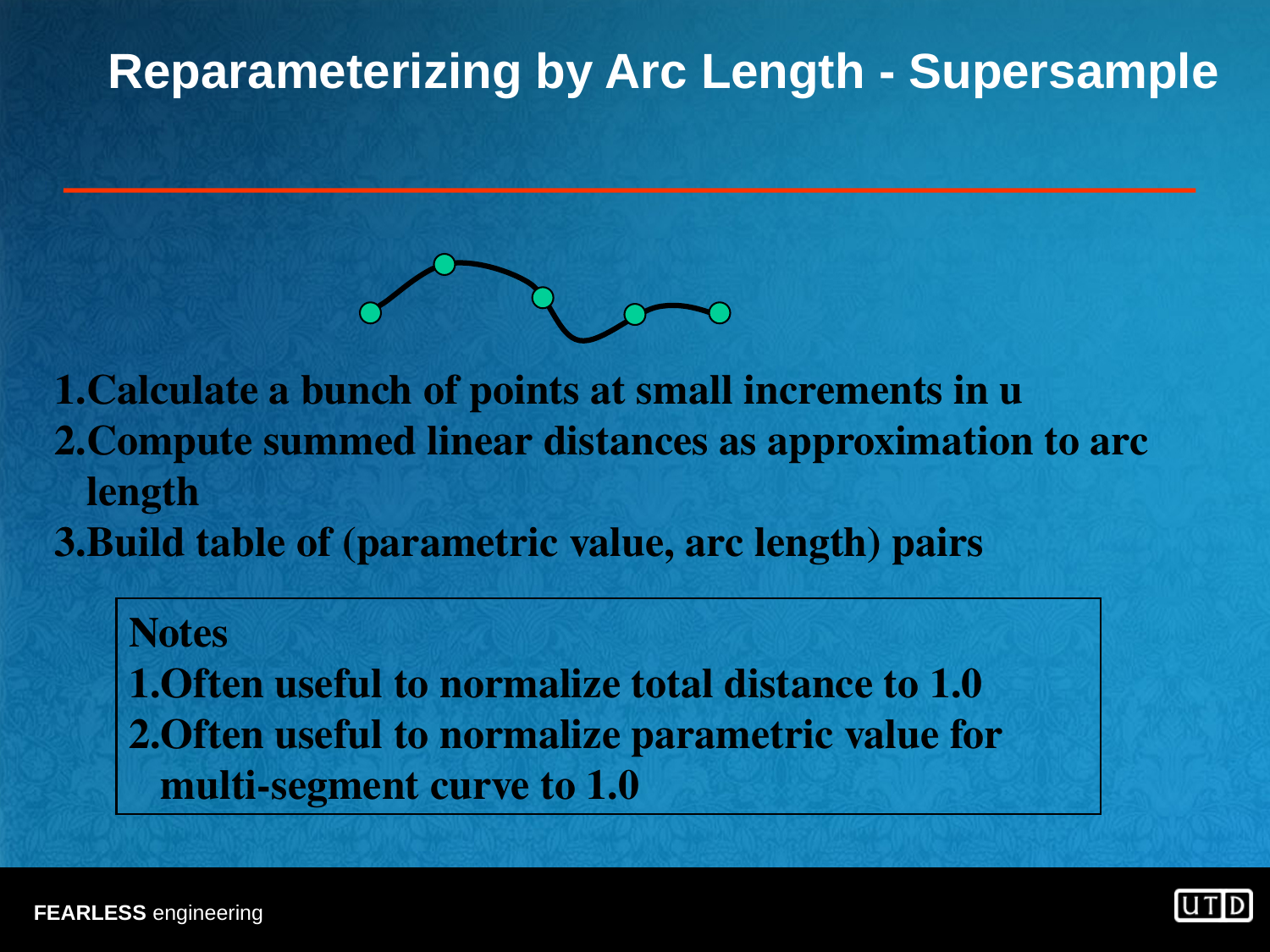

# Reparameterizing by Arc Length - Supersample

Calculate a bunch of points at small increments in u
Compute summed linear distances as approximation to arc length
Build table of (parametric value, arc length) pairs
Notes
Often useful to normalize total distance to 1.0
Often useful to normalize parametric value for multi-segment curve to 1.0